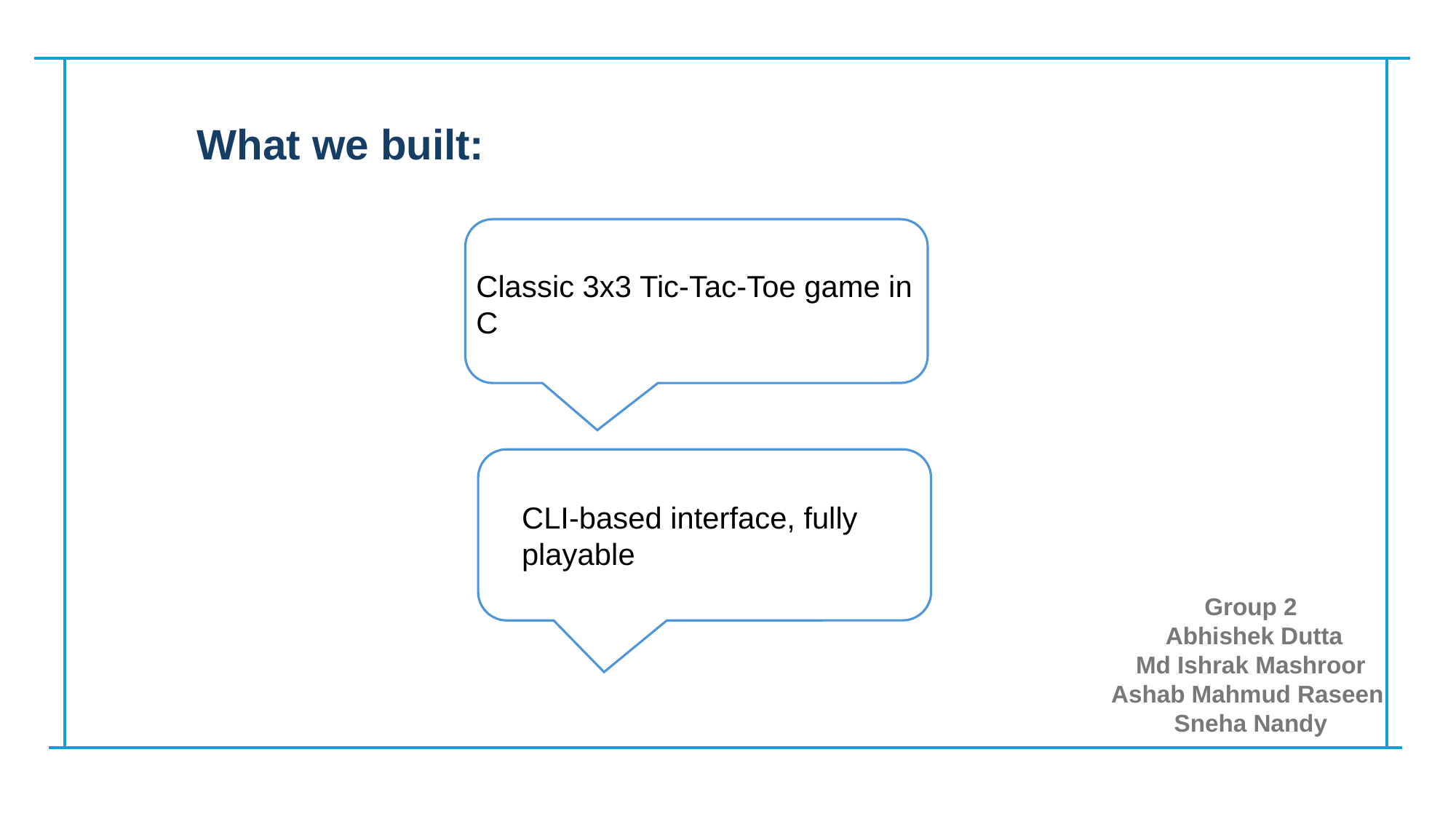

What we built:

Classic 3x3 Tic-Tac-Toe game in C

CLI-based interface, fully playable
Group 2
Abhishek Dutta
 Md Ishrak Mashroor
Ashab Mahmud Raseen
Sneha Nandy